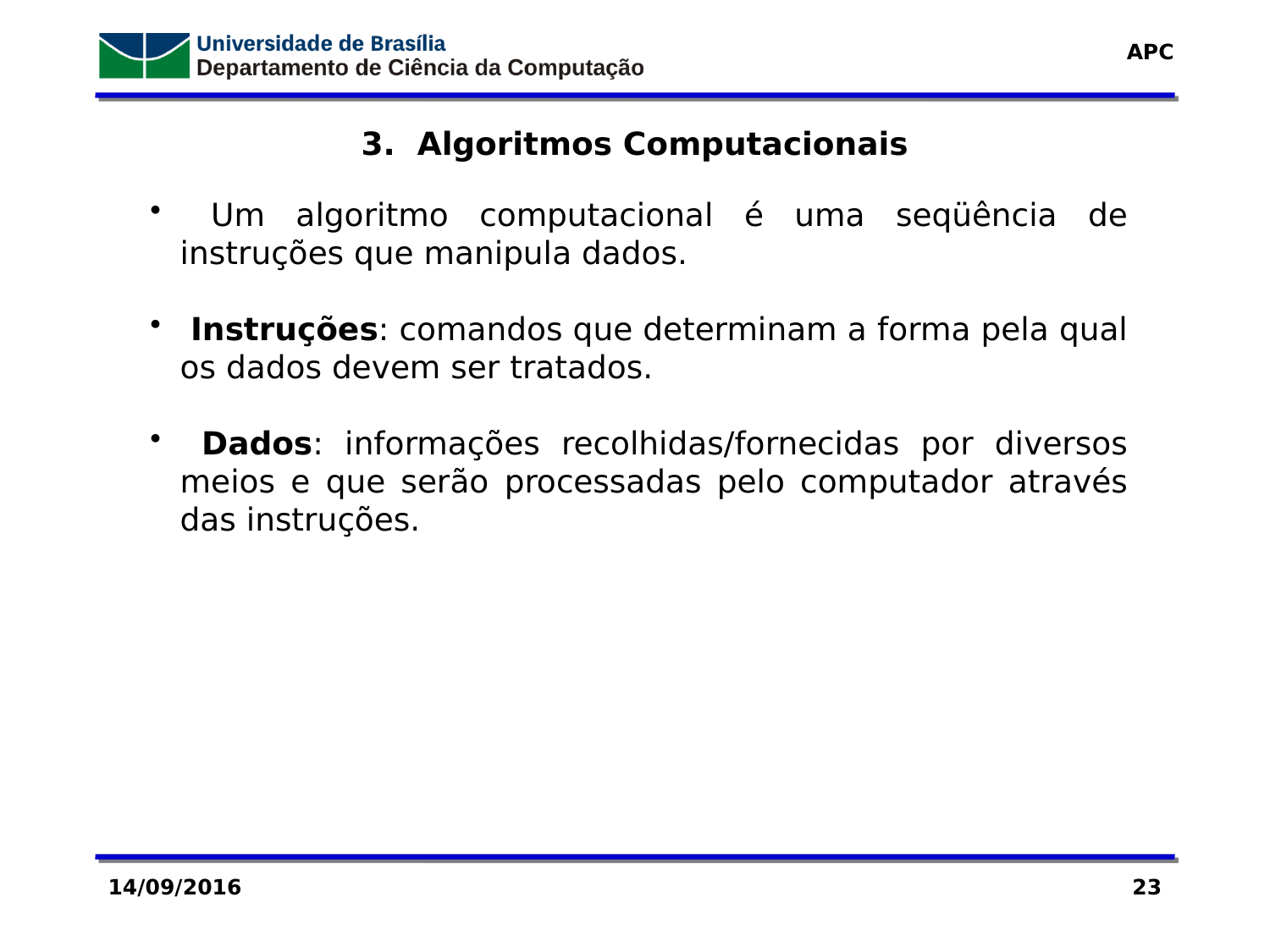

3.  Algoritmos Computacionais
 Um algoritmo computacional é uma seqüência de instruções que manipula dados.

 Instruções: comandos que determinam a forma pela qual os dados devem ser tratados.

 Dados: informações recolhidas/fornecidas por diversos meios e que serão processadas pelo computador através das instruções.

14/09/2016
23